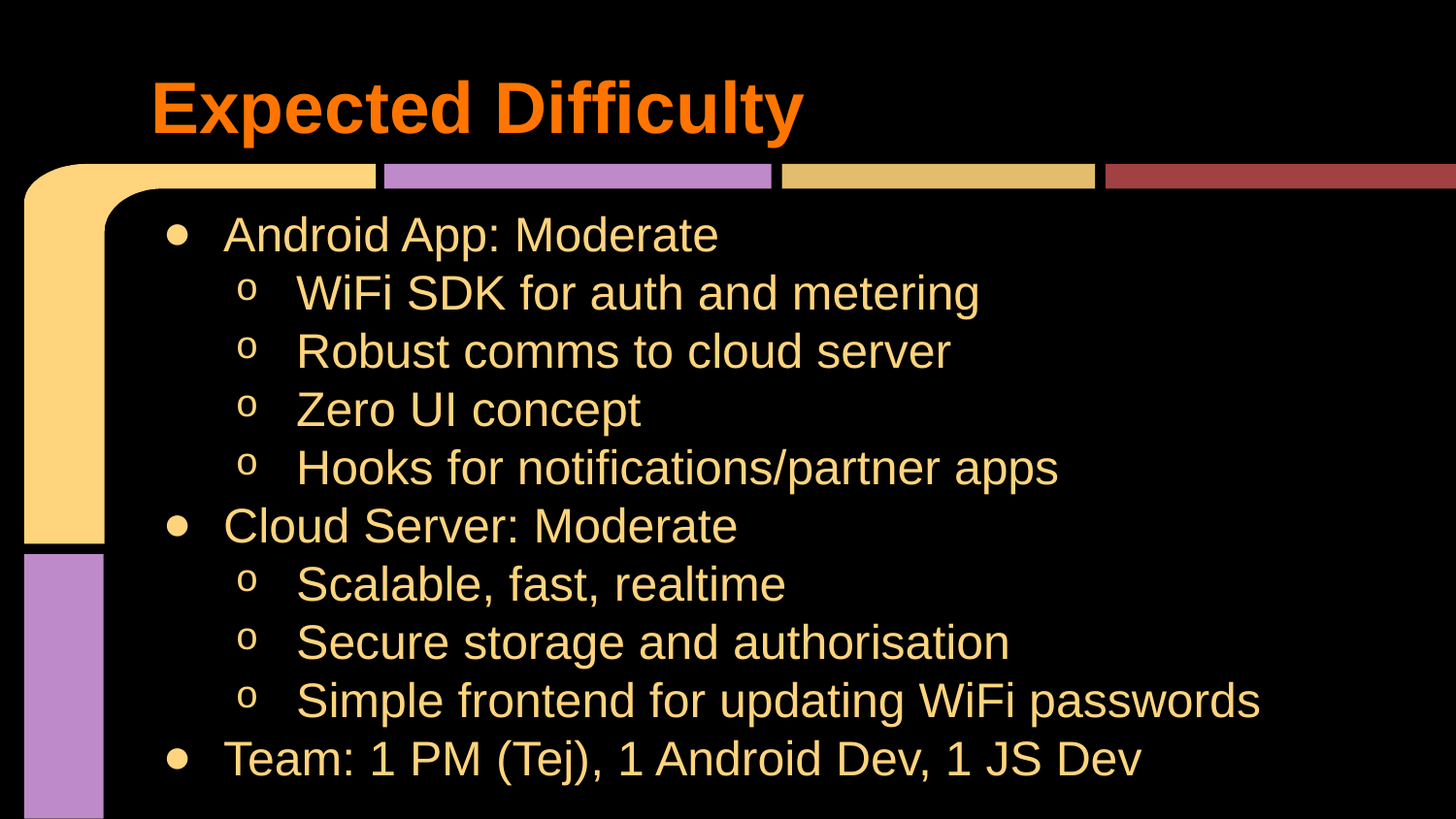

# Expected Difficulty
Android App: Moderate
WiFi SDK for auth and metering
Robust comms to cloud server
Zero UI concept
Hooks for notifications/partner apps
Cloud Server: Moderate
Scalable, fast, realtime
Secure storage and authorisation
Simple frontend for updating WiFi passwords
Team: 1 PM (Tej), 1 Android Dev, 1 JS Dev